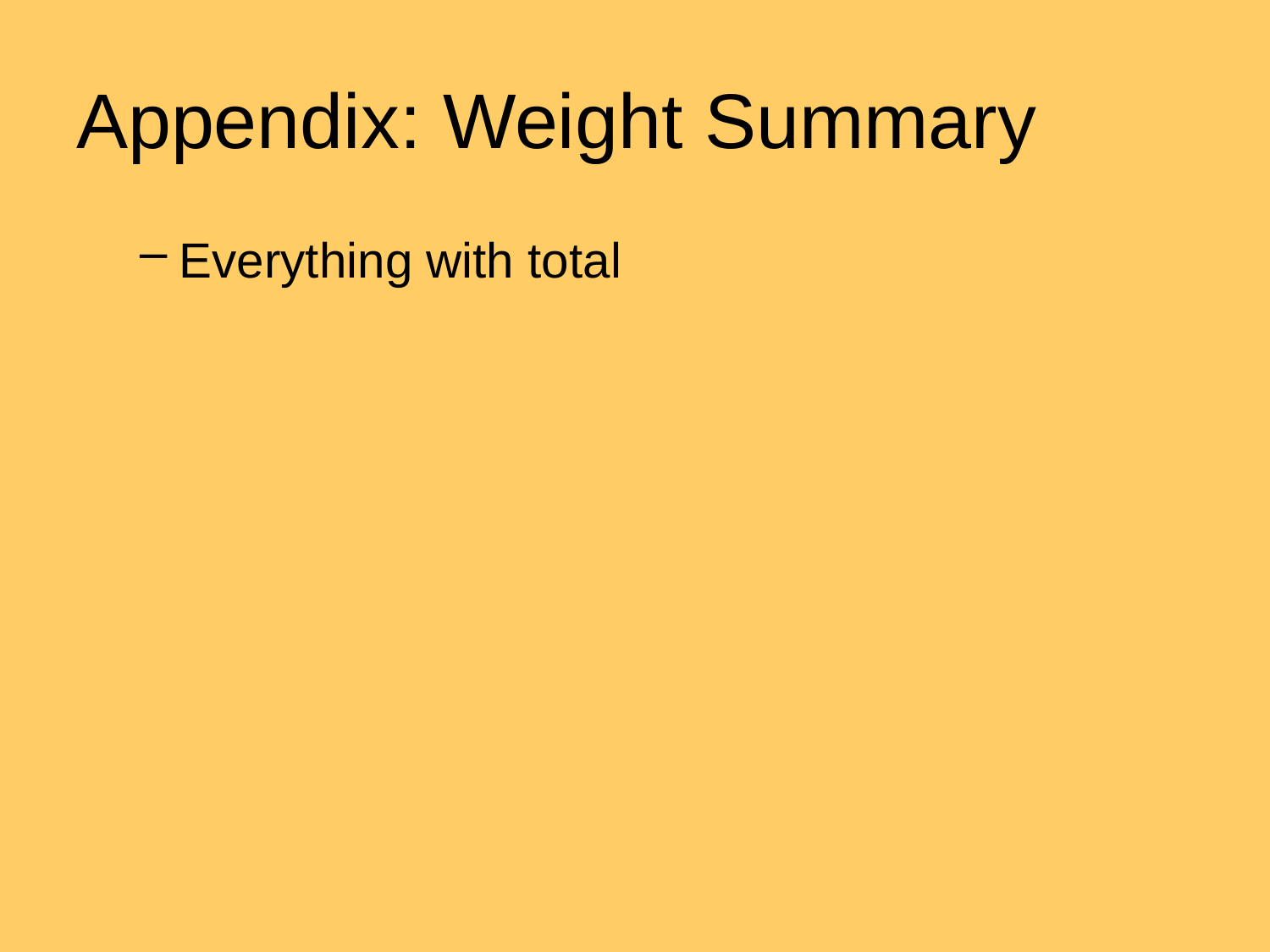

# Appendix: Weight Summary
Everything with total